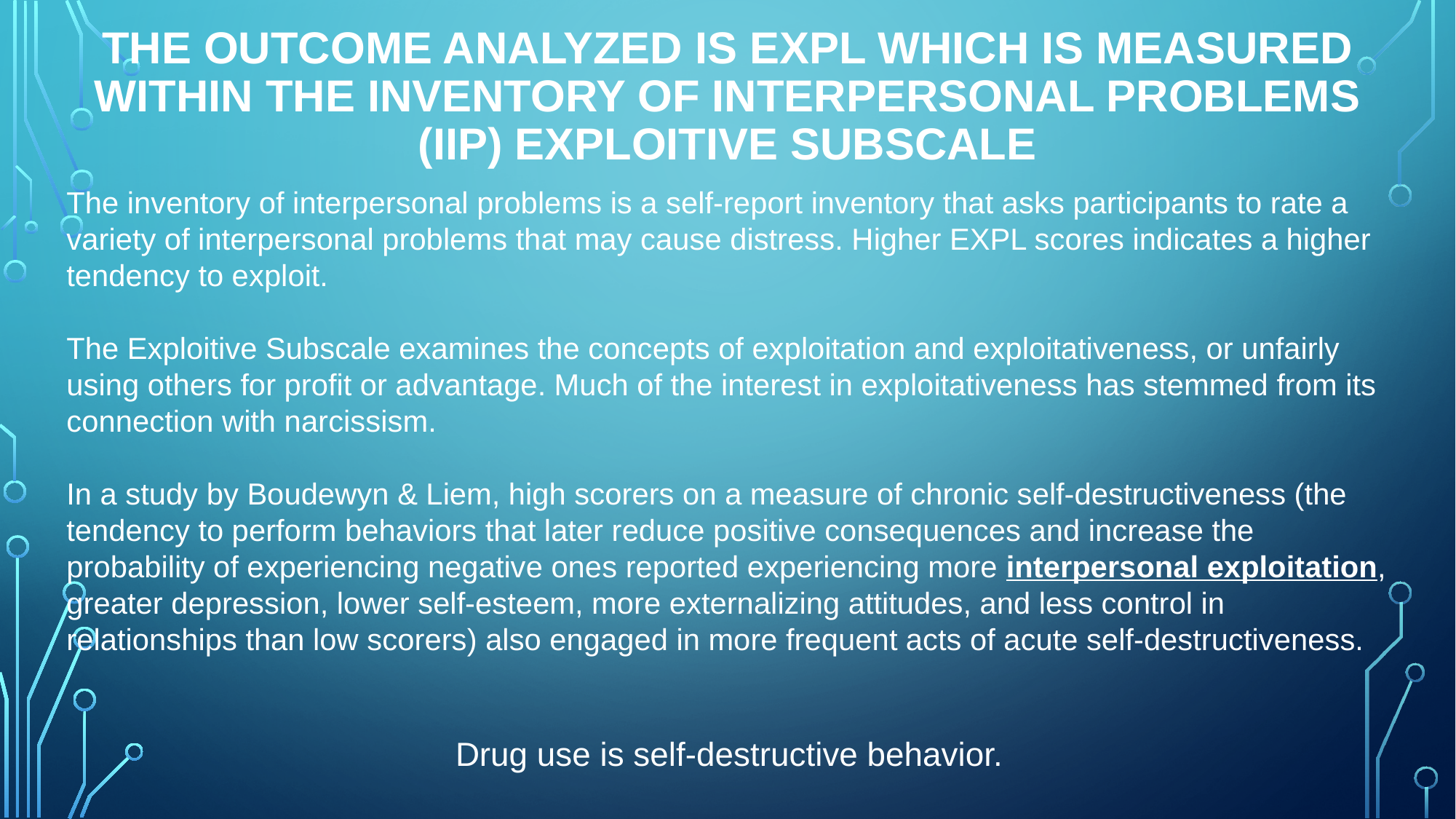

# The outcome ANALYZED is EXPL which is MEASURED WITHIN the Inventory of Interpersonal Problems (IIP) Exploitive Subscale

The inventory of interpersonal problems is a self-report inventory that asks participants to rate a variety of interpersonal problems that may cause distress. Higher EXPL scores indicates a higher tendency to exploit.

The Exploitive Subscale examines the concepts of exploitation and exploitativeness, or unfairly using others for profit or advantage. Much of the interest in exploitativeness has stemmed from its connection with narcissism.

In a study by Boudewyn & Liem, high scorers on a measure of chronic self-destructiveness (the tendency to perform behaviors that later reduce positive consequences and increase the probability of experiencing negative ones reported experiencing more interpersonal exploitation, greater depression, lower self-esteem, more externalizing attitudes, and less control in relationships than low scorers) also engaged in more frequent acts of acute self-destructiveness.

Drug use is self-destructive behavior.